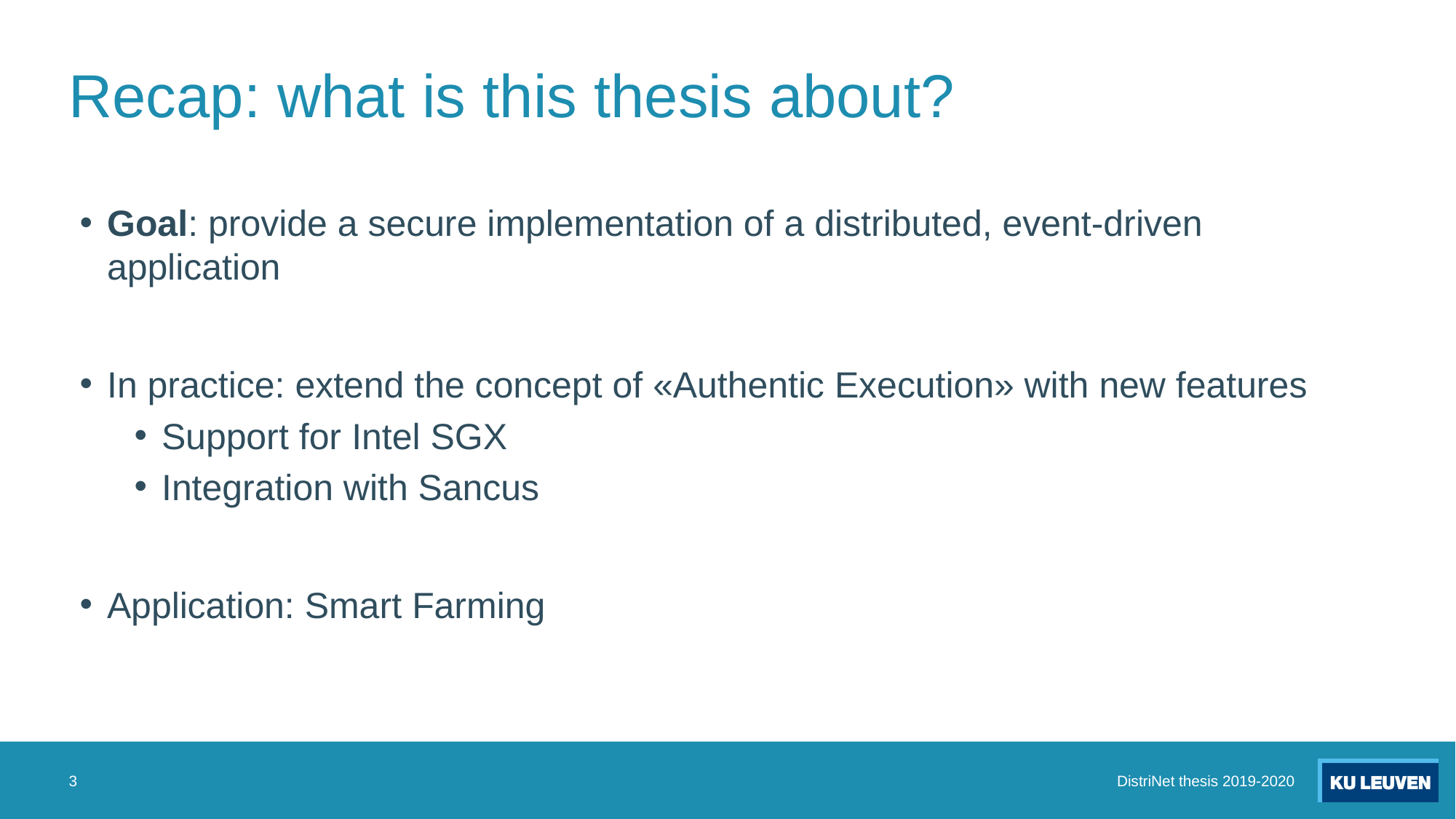

# Recap: what is this thesis about?
Goal: provide a secure implementation of a distributed, event-driven application

In practice: extend the concept of «Authentic Execution» with new features
Support for Intel SGX
Integration with Sancus

Application: Smart Farming
3
DistriNet thesis 2019-2020